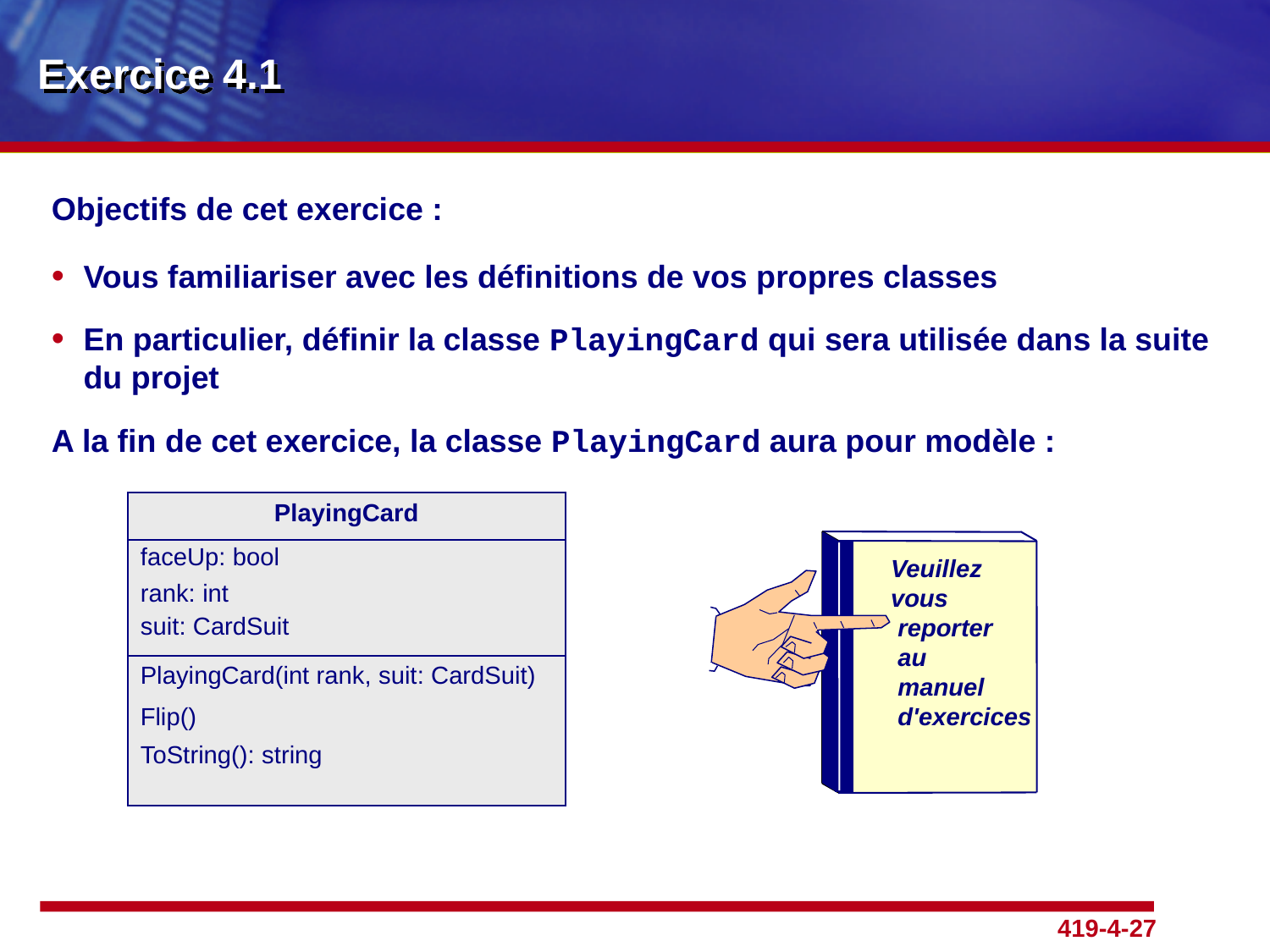

# Exercice 4.1
Objectifs de cet exercice :
Vous familiariser avec les définitions de vos propres classes
En particulier, définir la classe PlayingCard qui sera utilisée dans la suite du projet
A la fin de cet exercice, la classe PlayingCard aura pour modèle :
| PlayingCard |
| --- |
| faceUp: bool rank: int suit: CardSuit |
| PlayingCard(int rank, suit: CardSuit) Flip() ToString(): string |

Veuillez
vous
 reporter
 au
 manuel
 d'exercices